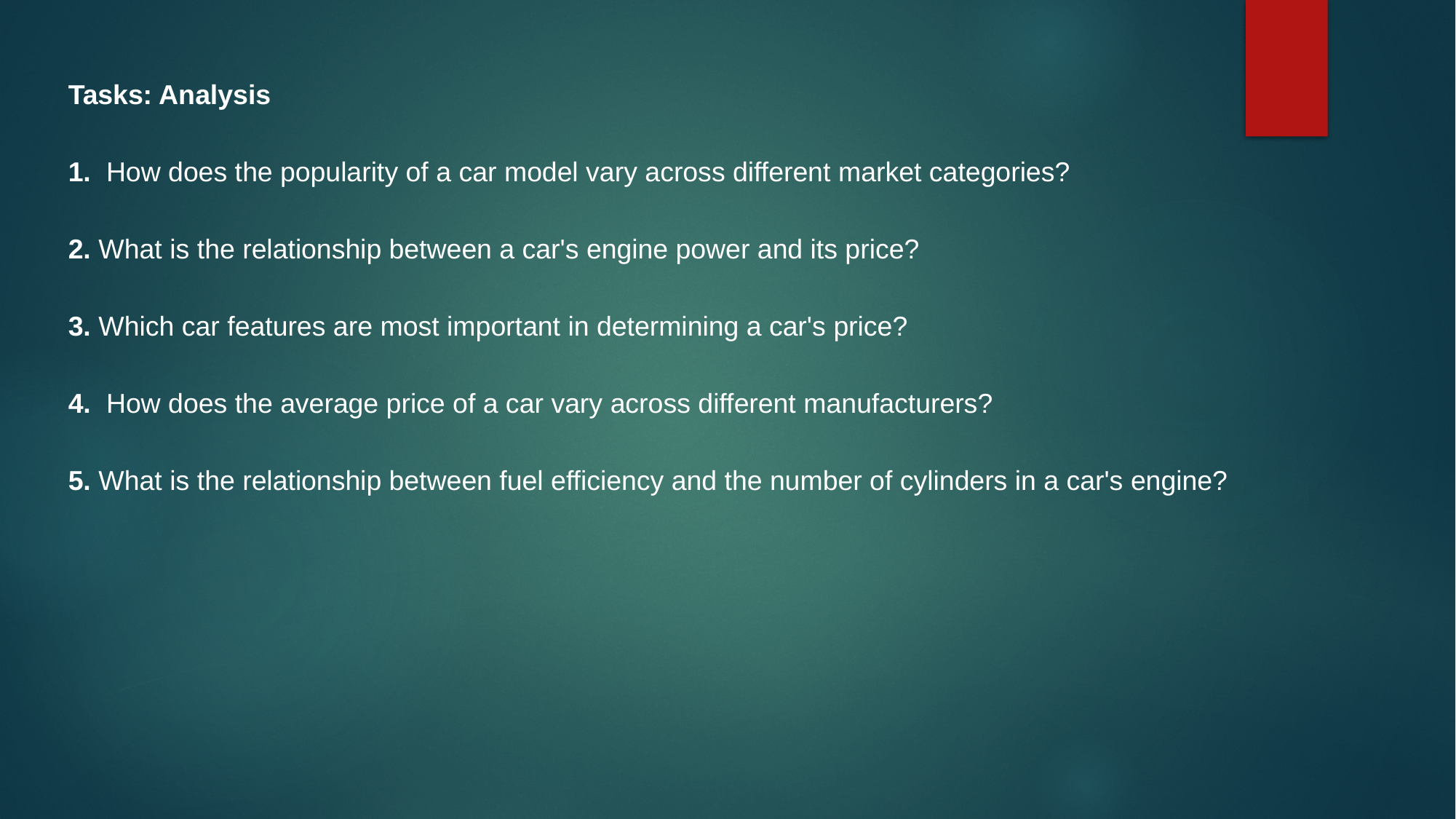

Tasks: Analysis
1.  How does the popularity of a car model vary across different market categories?
2. What is the relationship between a car's engine power and its price?
3. Which car features are most important in determining a car's price?
4.  How does the average price of a car vary across different manufacturers?
5. What is the relationship between fuel efficiency and the number of cylinders in a car's engine?